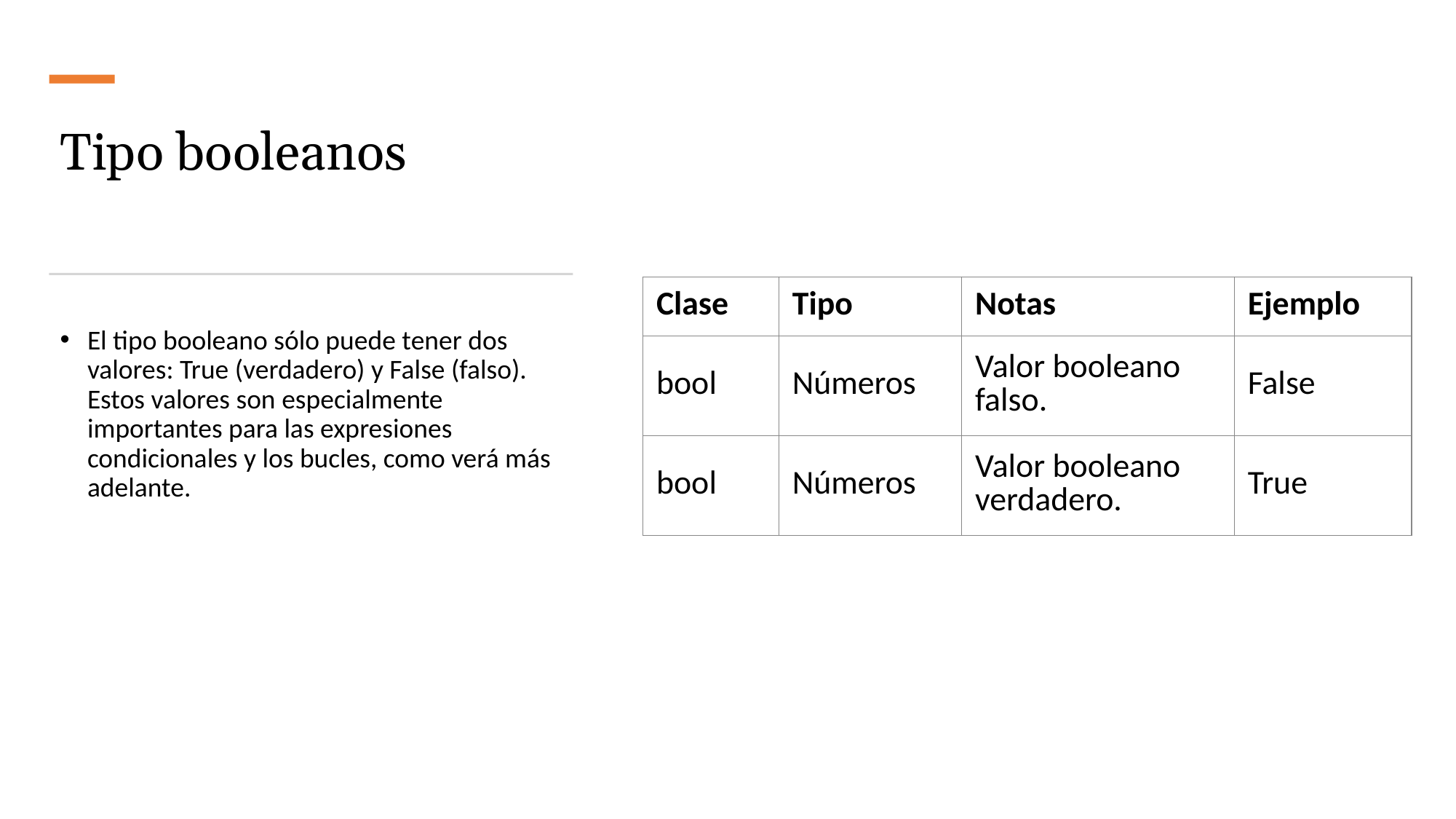

# Tipo booleanos

| Clase | Tipo | Notas | Ejemplo |
| --- | --- | --- | --- |
| bool | Números | Valor booleano falso. | False |
| bool | Números | Valor booleano verdadero. | True |
El tipo booleano sólo puede tener dos valores: True (verdadero) y False (falso). Estos valores son especialmente importantes para las expresiones condicionales y los bucles, como verá más adelante.